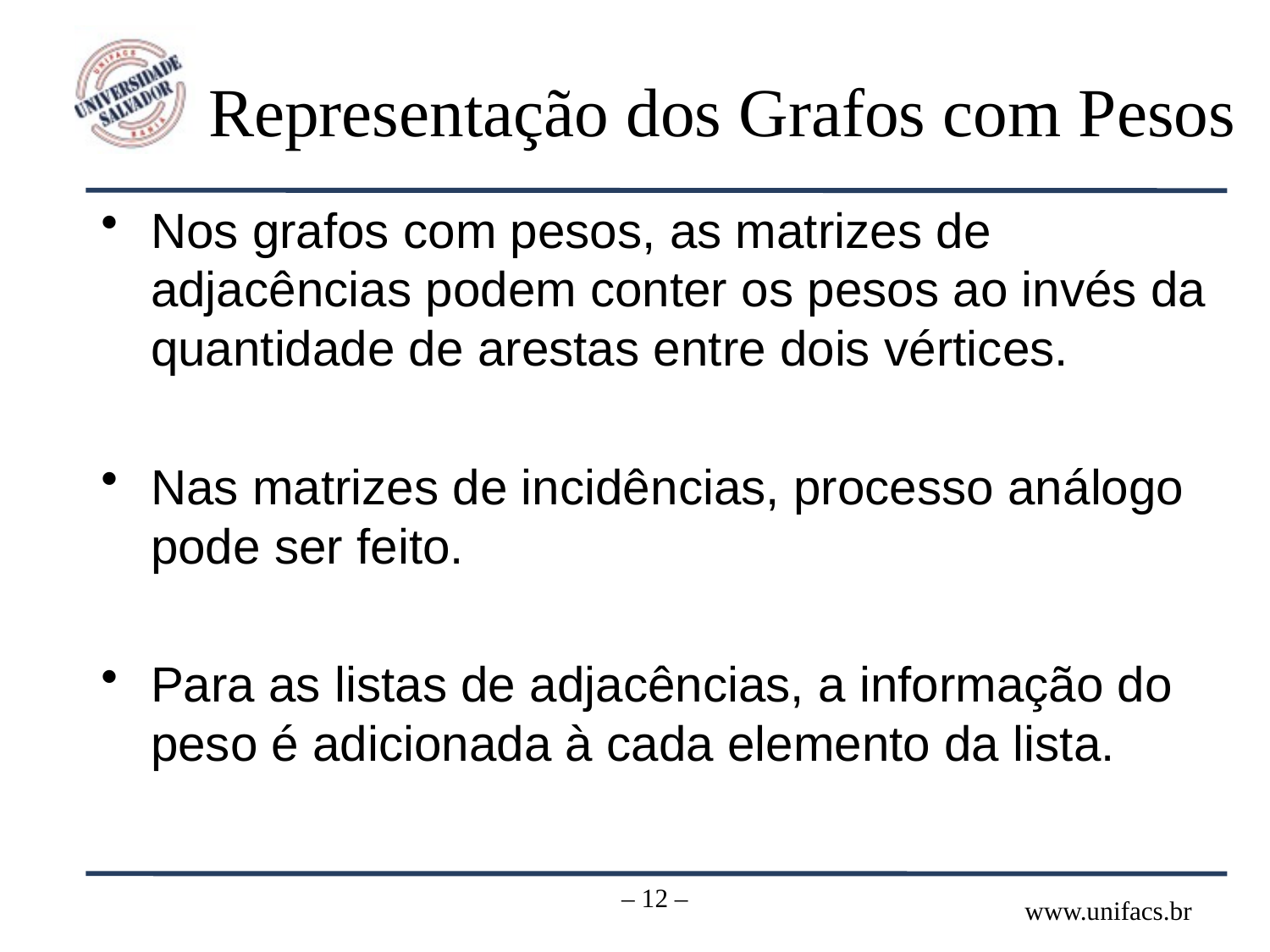

# Representação dos Grafos com Pesos
Nos grafos com pesos, as matrizes de adjacências podem conter os pesos ao invés da quantidade de arestas entre dois vértices.

Nas matrizes de incidências, processo análogo pode ser feito.

Para as listas de adjacências, a informação do peso é adicionada à cada elemento da lista.

– 12 –